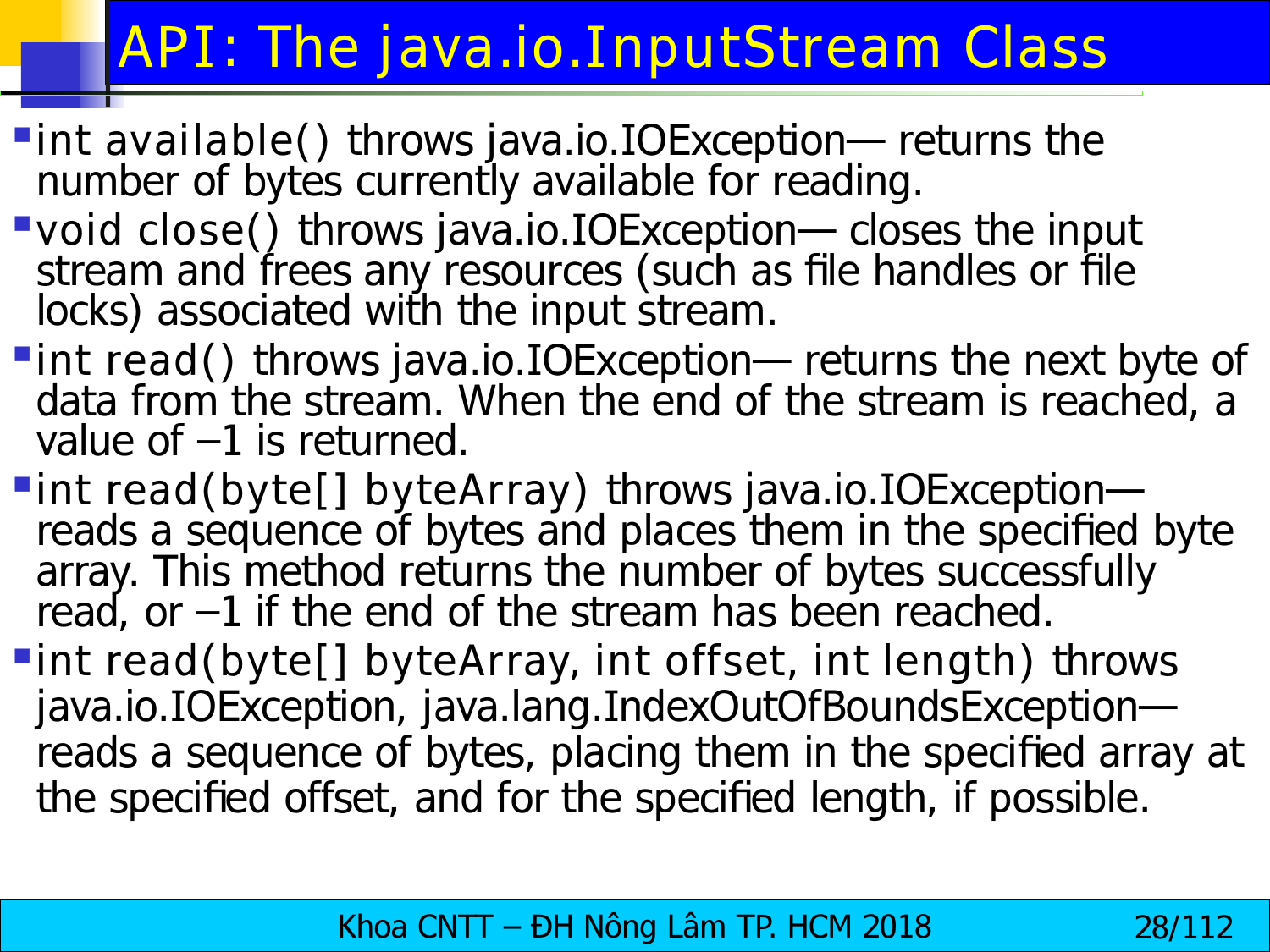

# API: The java.io.InputStream Class
int available() throws java.io.IOException— returns the number of bytes currently available for reading.
void close() throws java.io.IOException— closes the input stream and frees any resources (such as file handles or file locks) associated with the input stream.
int read() throws java.io.IOException— returns the next byte of data from the stream. When the end of the stream is reached, a value of –1 is returned.
int read(byte[] byteArray) throws java.io.IOException— reads a sequence of bytes and places them in the specified byte array. This method returns the number of bytes successfully read, or –1 if the end of the stream has been reached.
int read(byte[] byteArray, int offset, int length) throws java.io.IOException, java.lang.IndexOutOfBoundsException— reads a sequence of bytes, placing them in the specified array at the specified offset, and for the specified length, if possible.